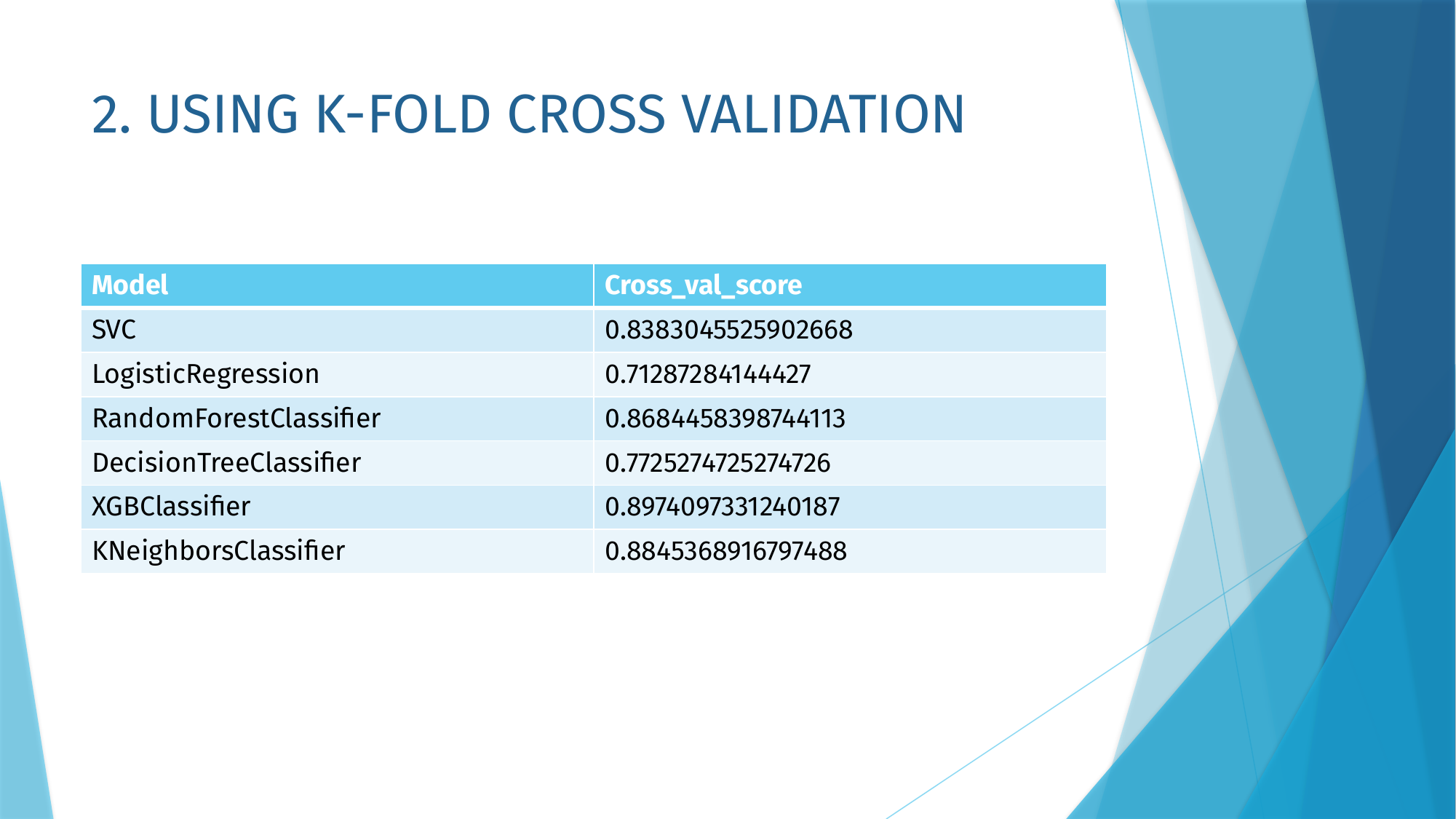

# 2. USING K-FOLD CROSS VALIDATION
| Model | Cross\_val\_score |
| --- | --- |
| SVC | 0.8383045525902668 |
| LogisticRegression | 0.71287284144427 |
| RandomForestClassifier | 0.8684458398744113 |
| DecisionTreeClassifier | 0.7725274725274726 |
| XGBClassifier | 0.8974097331240187 |
| KNeighborsClassifier | 0.8845368916797488 |